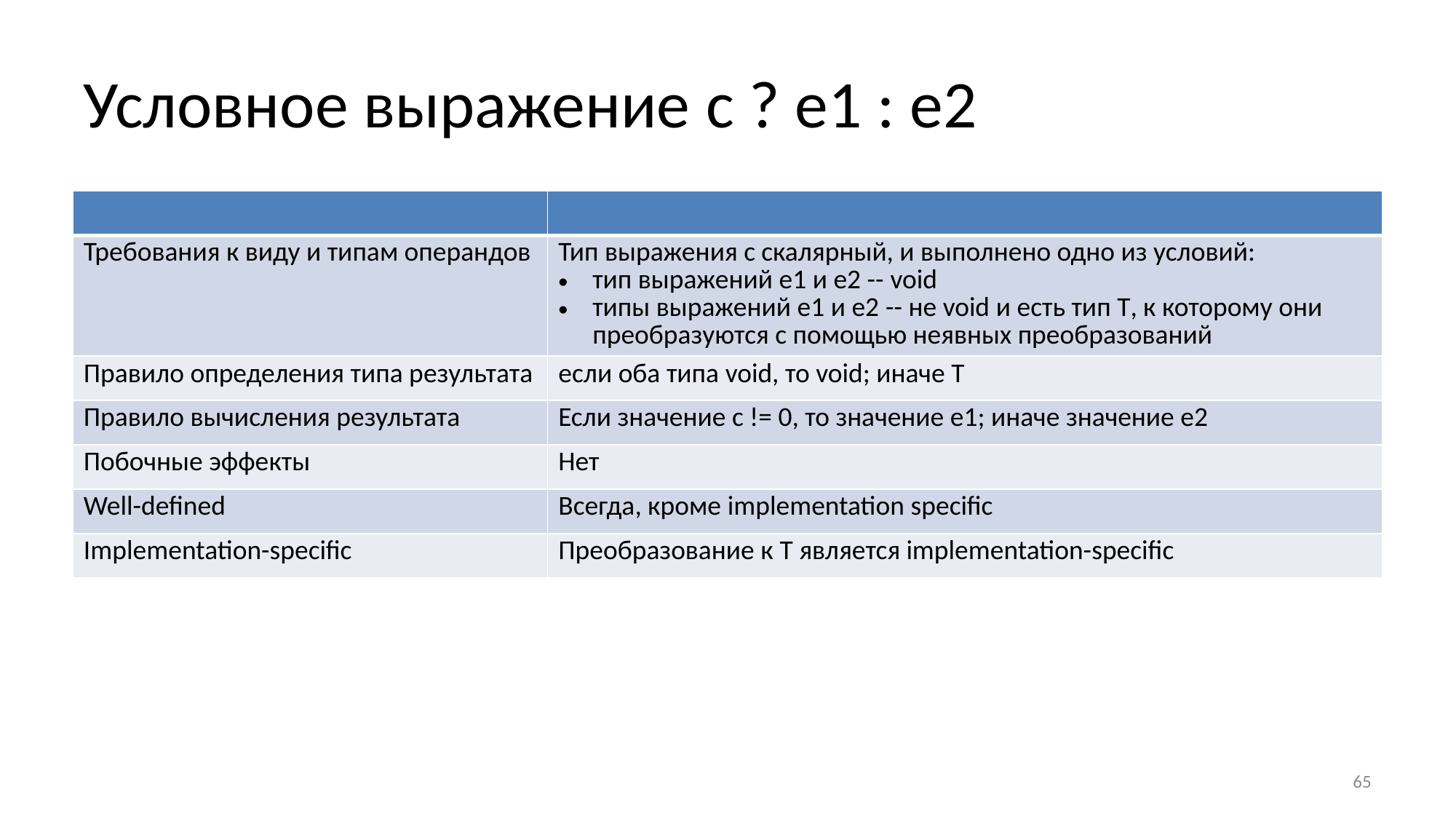

# Условное выражение c ? e1 : e2
|  |  |
| --- | --- |
| Требования к виду и типам операндов | Тип выражения с скалярный, и выполнено одно из условий: тип выражений е1 и е2 -- void типы выражений е1 и е2 -- не void и есть тип T, к которому они преобразуются с помощью неявных преобразований |
| Правило определения типа результата | если оба типа void, то void; иначе T |
| Правило вычисления результата | Если значение с != 0, то значение е1; иначе значение е2 |
| Побочные эффекты | Нет |
| Well-defined | Всегда, кроме implementation specific |
| Implementation-specific | Преобразование к T является implementation-specific |

65